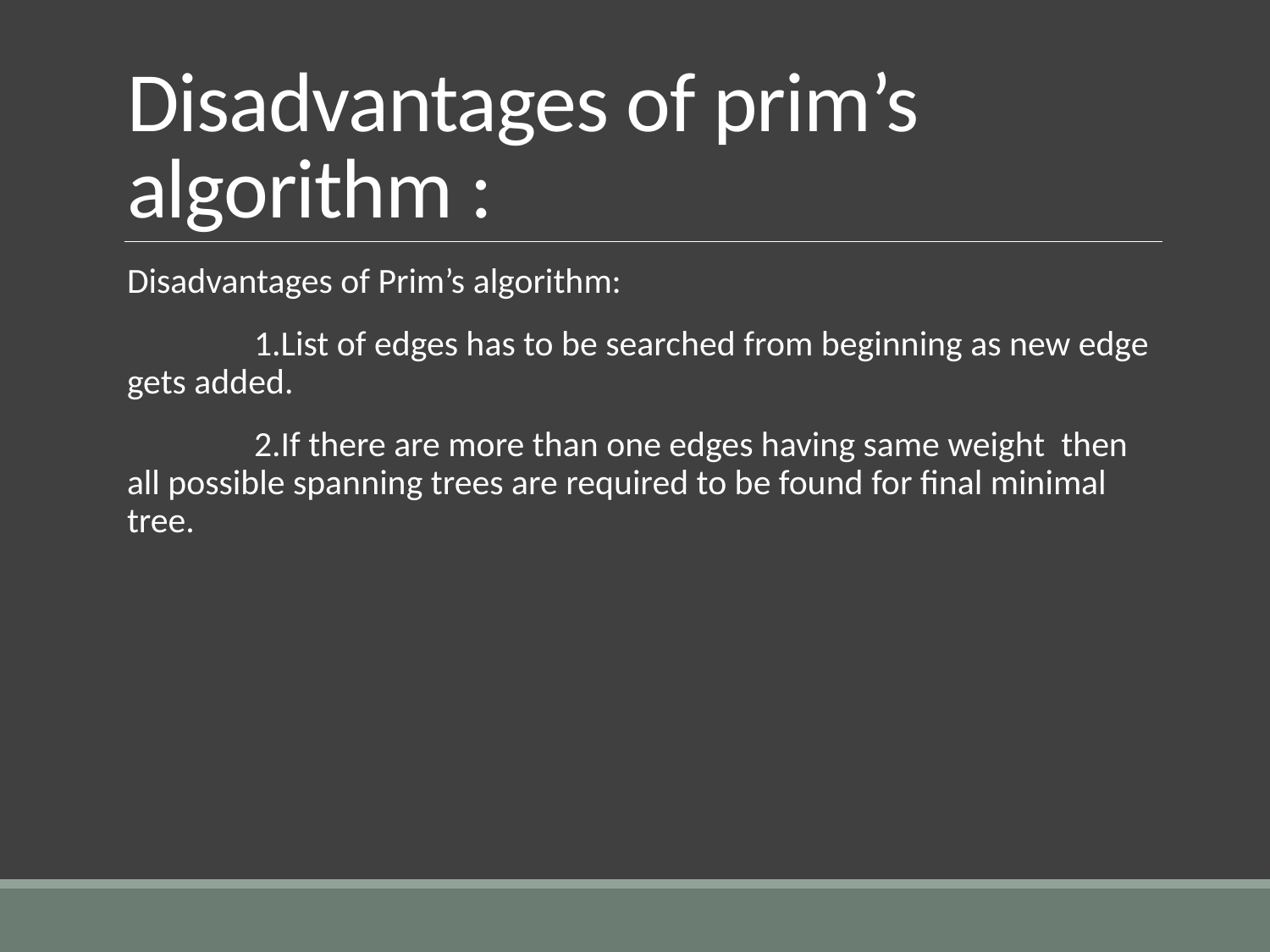

# Disadvantages of prim’s algorithm :
Disadvantages of Prim’s algorithm:
	1.List of edges has to be searched from beginning as new edge gets added.
	2.If there are more than one edges having same weight  then  all possible spanning trees are required to be found for final minimal tree.